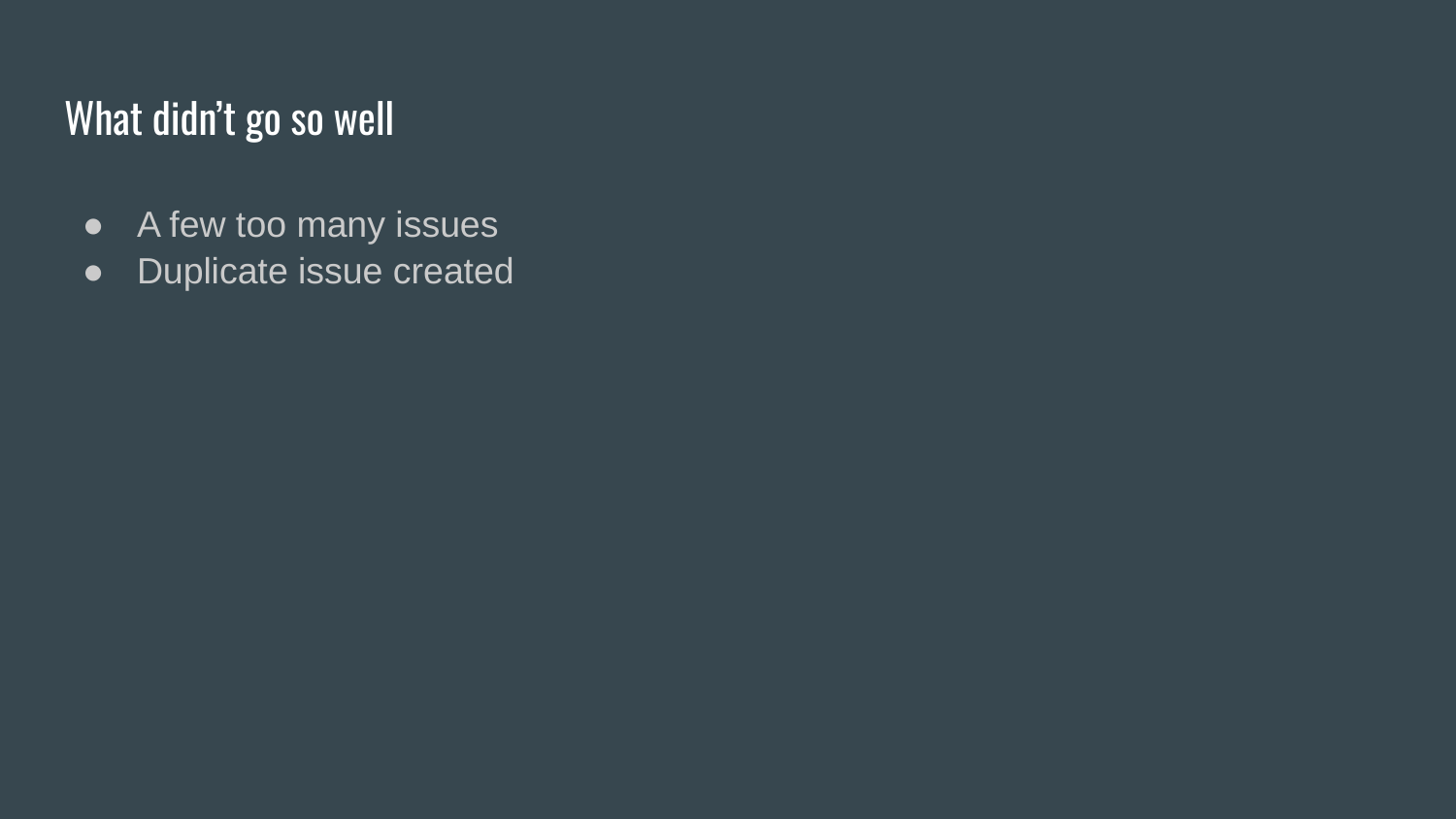

# What didn’t go so well
A few too many issues
Duplicate issue created